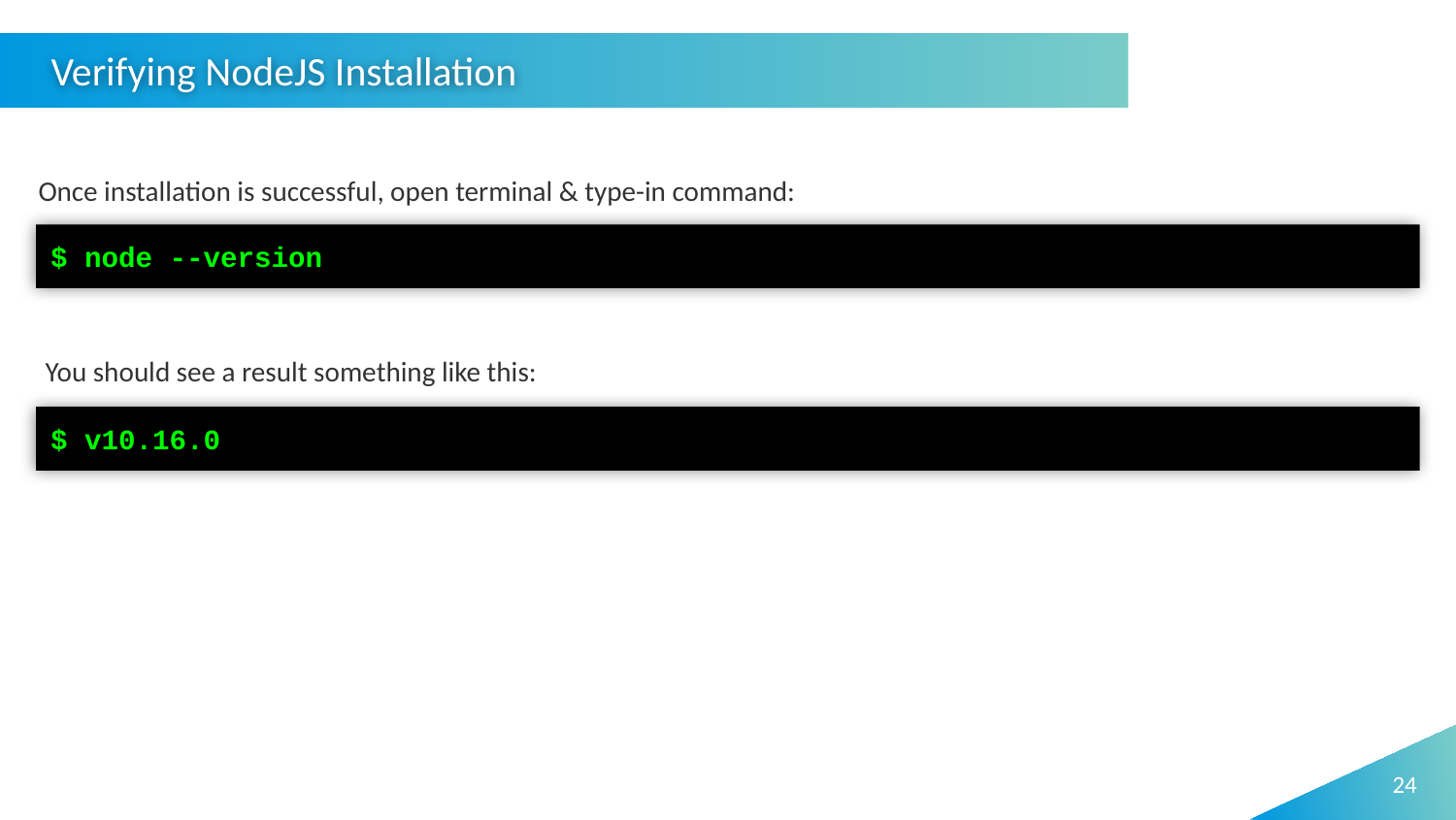

Verifying NodeJS Installation
Once installation is successful, open terminal & type-in command:
$ node --version
You should see a result something like this:
$ v10.16.0

24